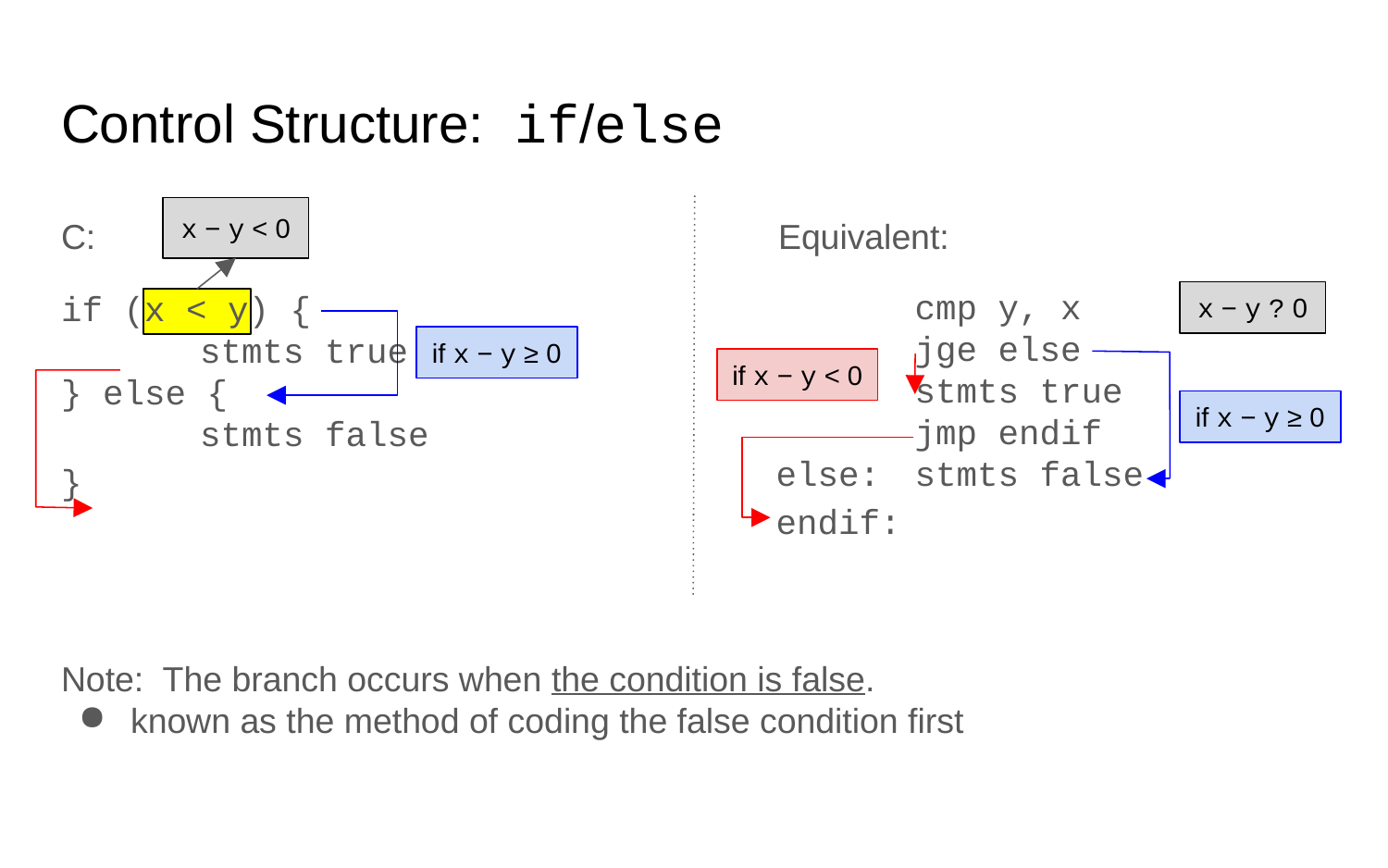

# Control Structure:  if/else
Equivalent:
C:
if (x < y) {
	stmts true
} else {
	stmts false
}

x − y < 0
cmp y, x
x − y ? 0

jge else

else:

stmts true

stmts false

jmp endif

endif:
if x − y ≥ 0
if x − y < 0

if x − y ≥ 0

Note:  The branch occurs when the condition is false.
known as the method of coding the false condition first